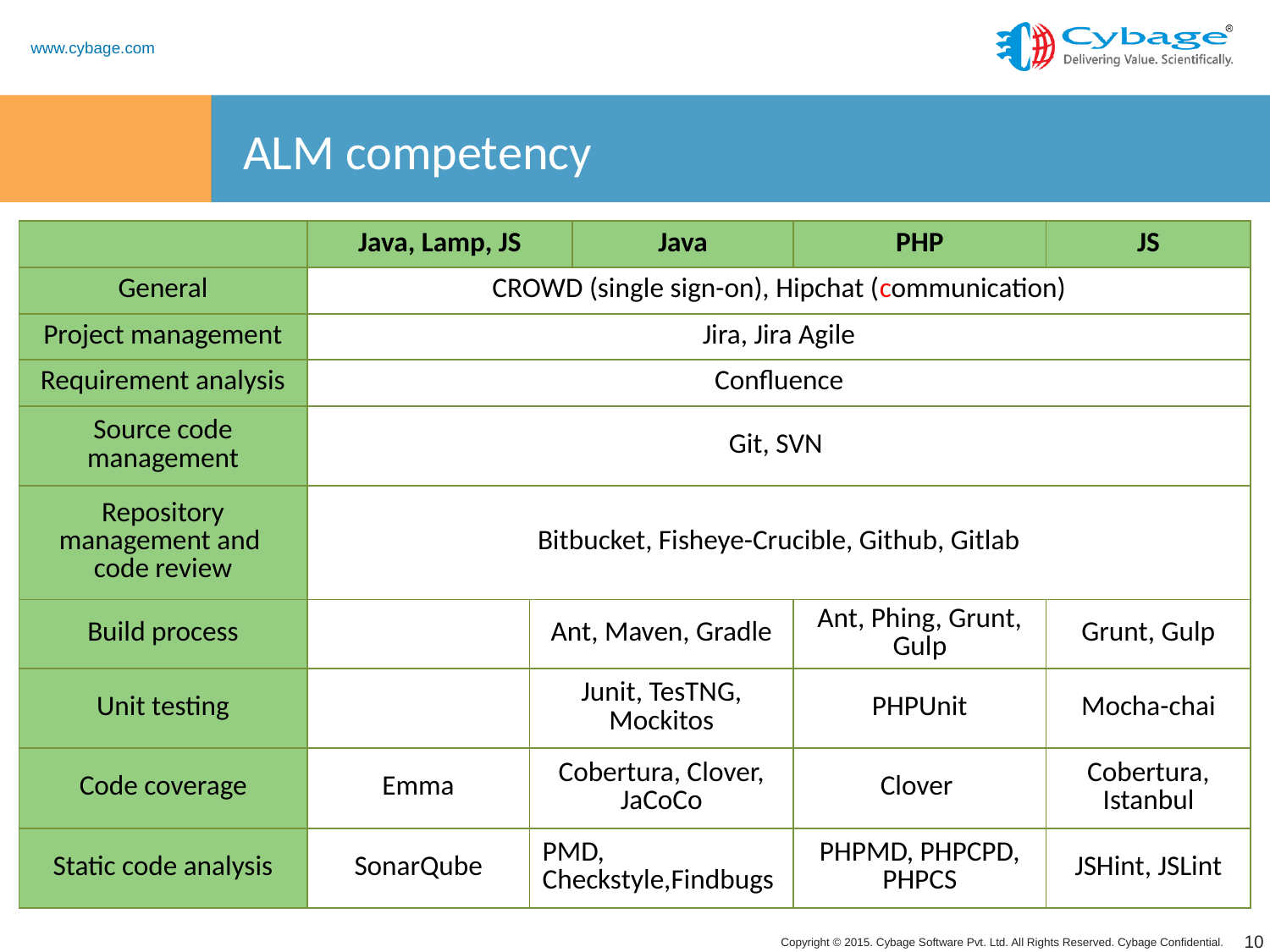

ALM competency
|  | Java, Lamp, JS |  | Java | PHP | JS |
| --- | --- | --- | --- | --- | --- |
| General | CROWD (single sign-on), Hipchat (communication) |  |  |  |  |
| Project management | Jira, Jira Agile |  |  |  |  |
| Requirement analysis | Confluence |  |  |  |  |
| Source code management | Git, SVN |  |  |  |  |
| Repository management and code review | Bitbucket, Fisheye-Crucible, Github, Gitlab |  |  |  |  |
| Build process |  | Ant, Maven, Gradle |  | Ant, Phing, Grunt, Gulp | Grunt, Gulp |
| Unit testing |  | Junit, TesTNG, Mockitos |  | PHPUnit | Mocha-chai |
| Code coverage | Emma | Cobertura, Clover, JaCoCo |  | Clover | Cobertura, Istanbul |
| Static code analysis | SonarQube | PMD, Checkstyle,Findbugs |  | PHPMD, PHPCPD, PHPCS | JSHint, JSLint |
10